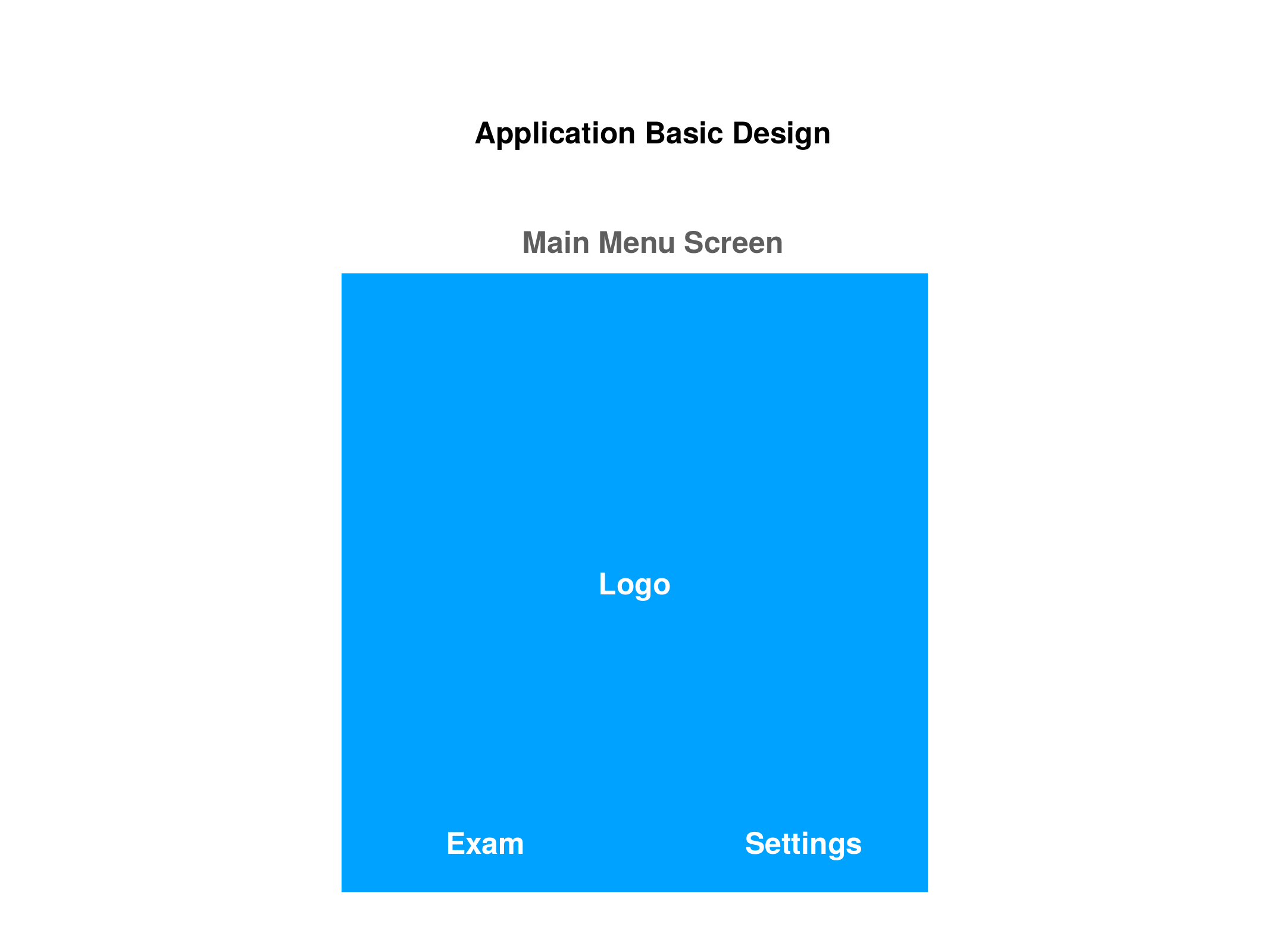

Application Basic Design
Main Menu Screen

Logo
Exam
Settings